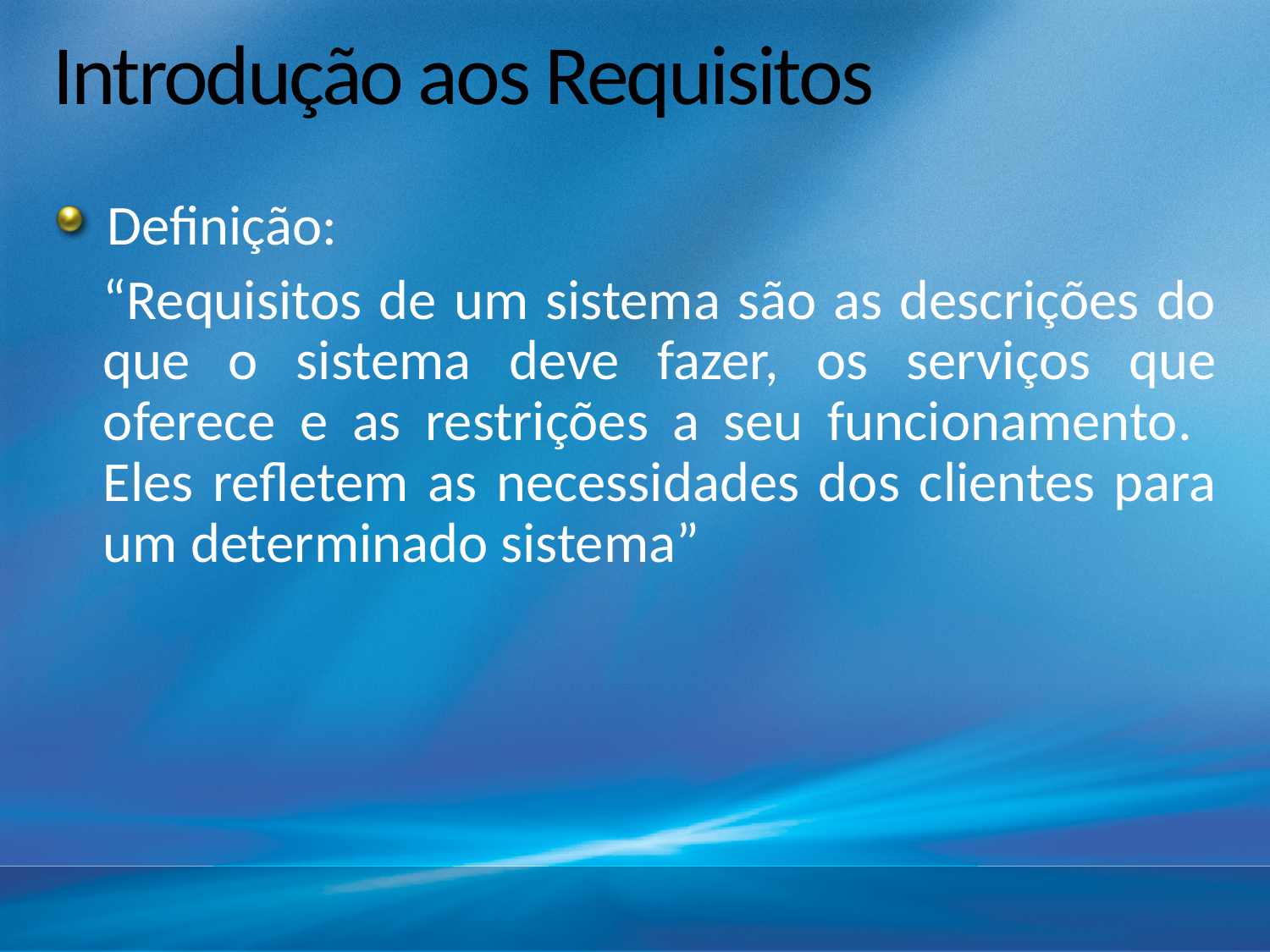

# Introdução aos Requisitos
Definição:
“Requisitos de um sistema são as descrições do que o sistema deve fazer, os serviços que oferece e as restrições a seu funcionamento.  Eles refletem as necessidades dos clientes para um determinado sistema”